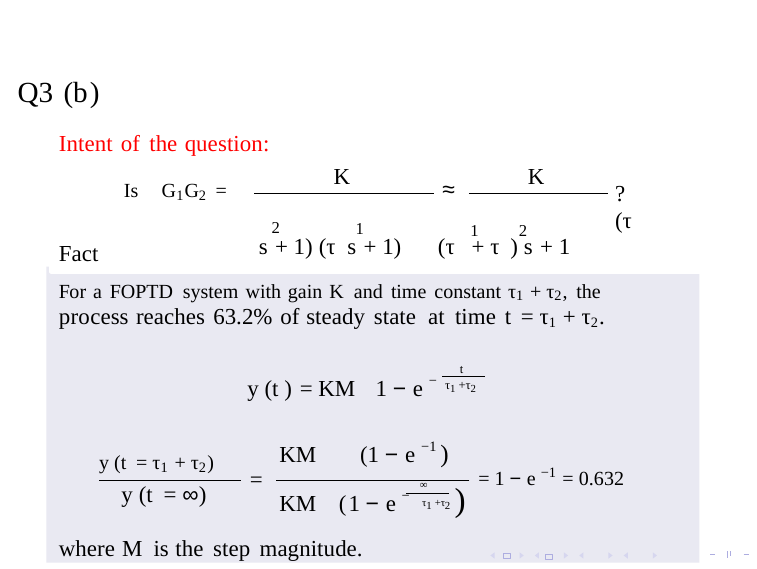

Q3 (b)
Intent of the question:
K
K
Is    G1G2  =
?
(τ  s + 1) (τ  s + 1)      (τ  + τ ) s + 1
≈

2
1
1         2

Fact

For a FOPTD system with gain K  and time constant τ1 + τ2, the
process reaches 63.2% of steady state  at time t = τ1 + τ2.

τ1 +τ2
y (t ) = KM   1 − e −
t

(1 − e −1 )
KM
y (t = τ1 + τ2)
= 1 − e −1 = 0.632
=
KM   (1 − e −     τ1 +τ2 )

y (t = ∞)
∞

where M is the step magnitude.